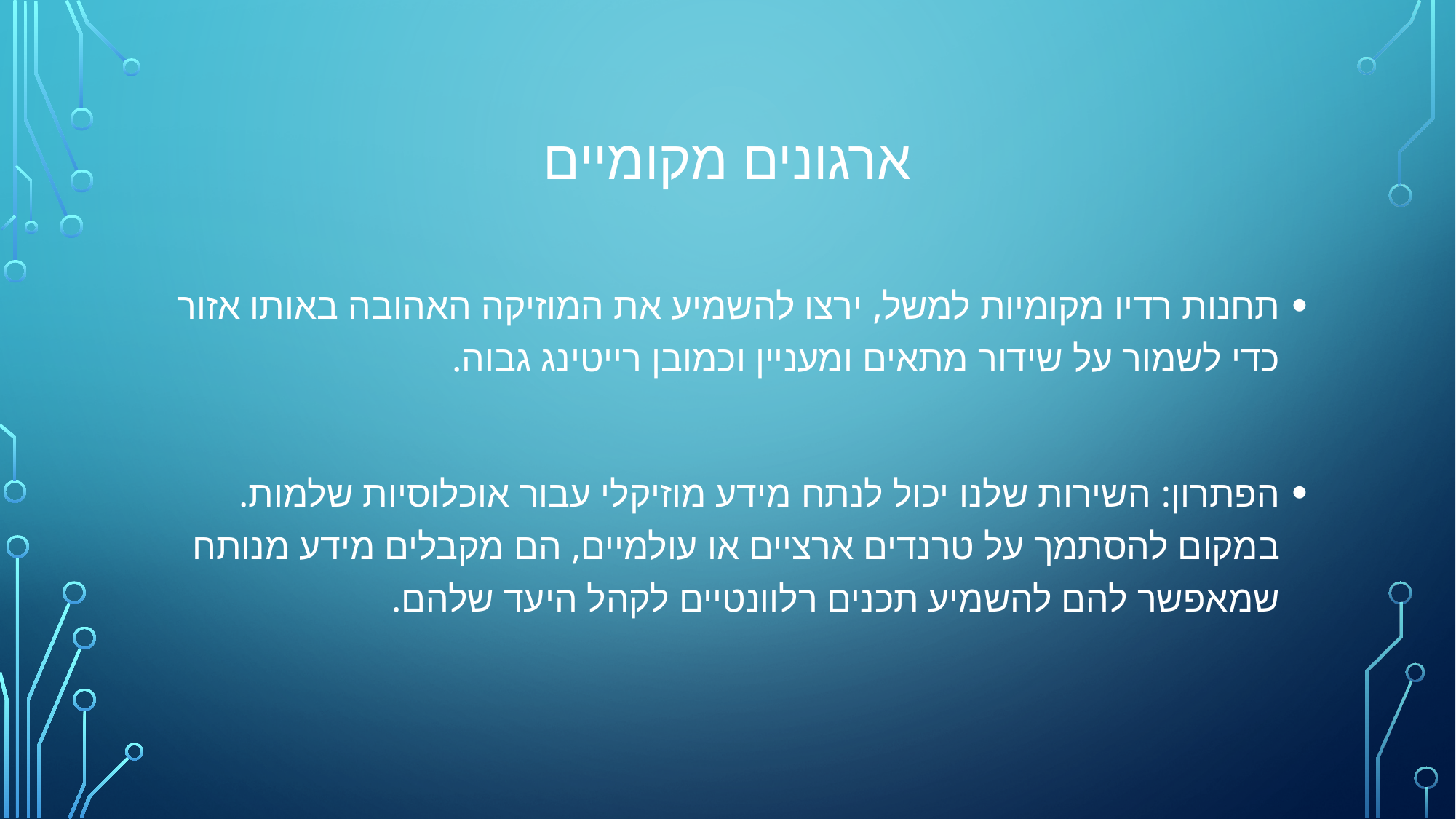

# ארגונים מקומיים
תחנות רדיו מקומיות למשל, ירצו להשמיע את המוזיקה האהובה באותו אזור
כדי לשמור על שידור מתאים ומעניין וכמובן רייטינג גבוה.

הפתרון: השירות שלנו יכול לנתח מידע מוזיקלי עבור אוכלוסיות שלמות.
במקום להסתמך על טרנדים ארציים או עולמיים, הם מקבלים מידע מנותח שמאפשר להם להשמיע תכנים רלוונטיים לקהל היעד שלהם.